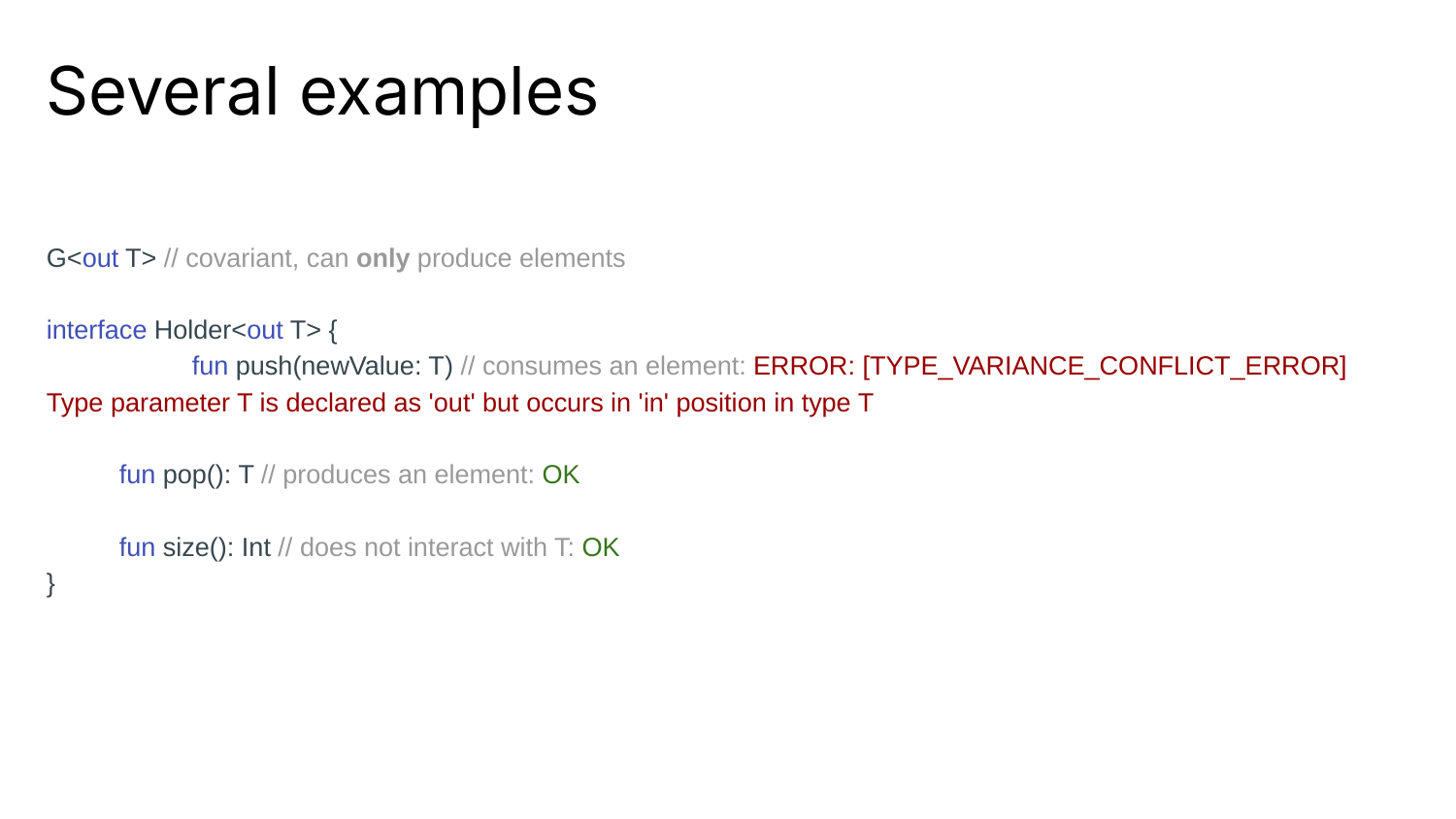

# Several examples
G<out T> // covariant, can only produce elements

interface Holder<out T> {
	fun push(newValue: T) // consumes an element: ERROR: [TYPE_VARIANCE_CONFLICT_ERROR] Type parameter T is declared as 'out' but occurs in 'in' position in type T

fun pop(): T // produces an element: OK

fun size(): Int // does not interact with T: OK
}